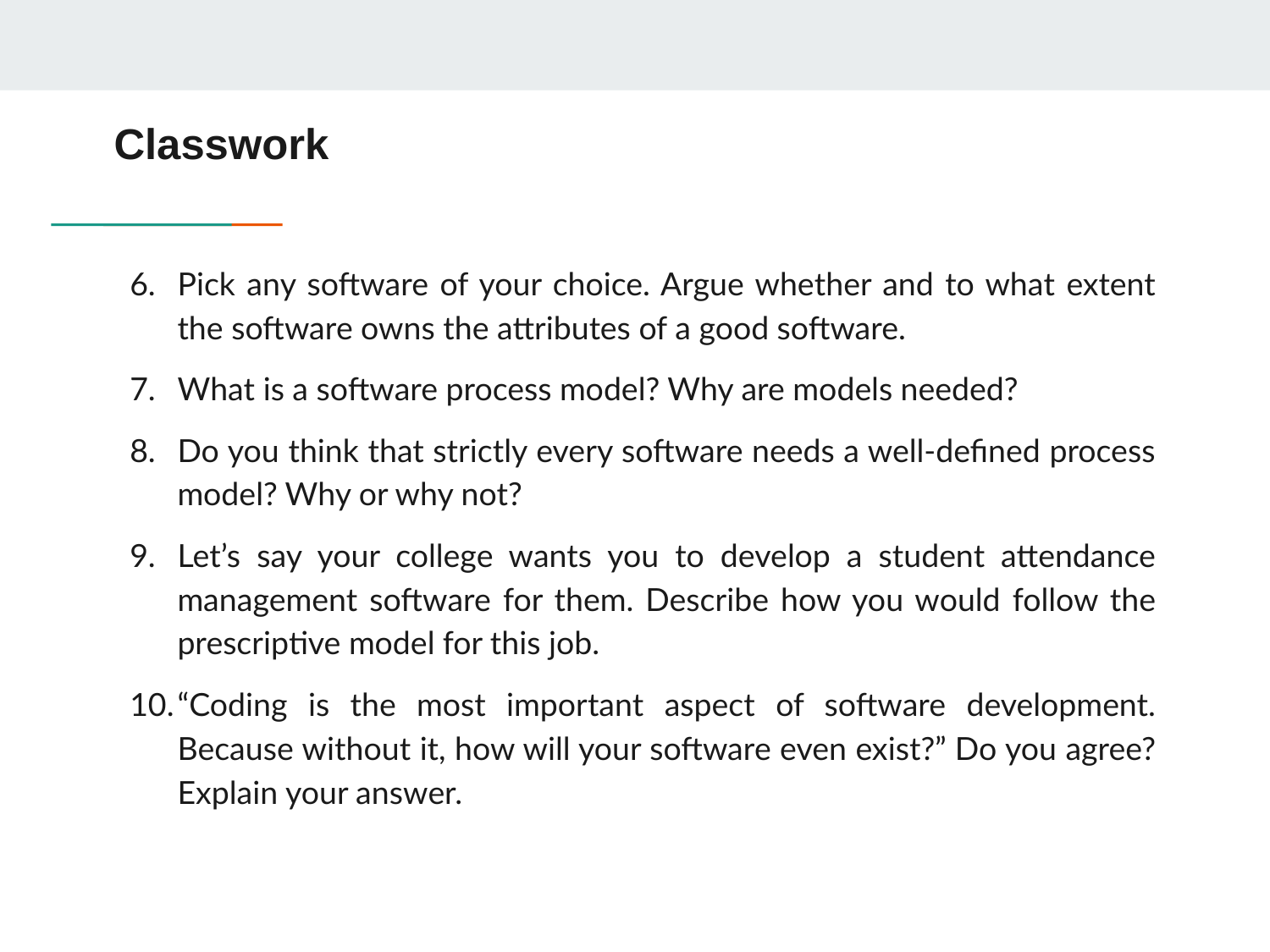

# Classwork
Pick any software of your choice. Argue whether and to what extent the software owns the attributes of a good software.
What is a software process model? Why are models needed?
Do you think that strictly every software needs a well-defined process model? Why or why not?
Let’s say your college wants you to develop a student attendance management software for them. Describe how you would follow the prescriptive model for this job.
“Coding is the most important aspect of software development. Because without it, how will your software even exist?” Do you agree? Explain your answer.